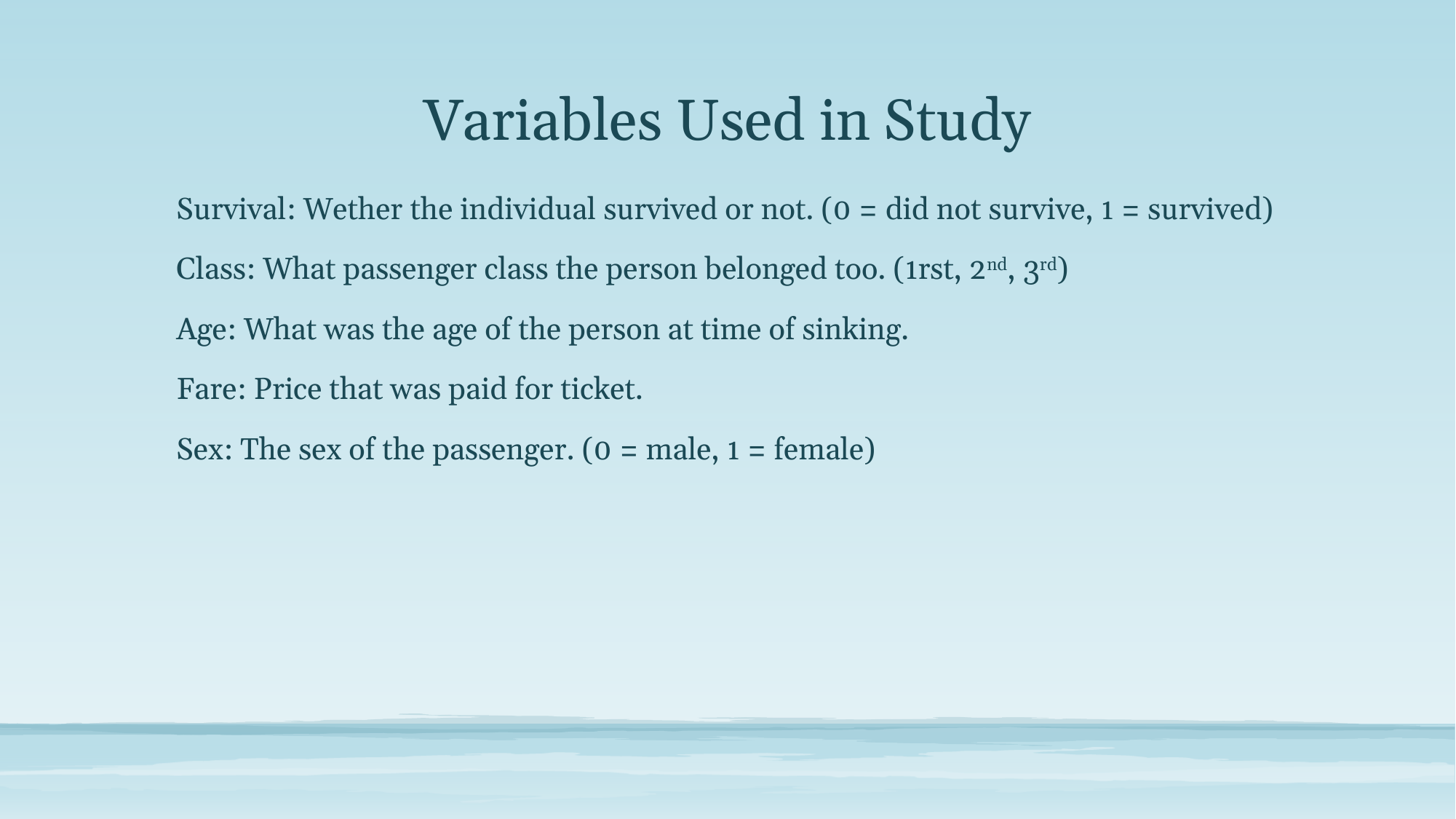

# Variables Used in Study
Survival: Wether the individual survived or not. (0 = did not survive, 1 = survived)
Class: What passenger class the person belonged too. (1rst, 2nd, 3rd)
Age: What was the age of the person at time of sinking.
Fare: Price that was paid for ticket.
Sex: The sex of the passenger. (0 = male, 1 = female)